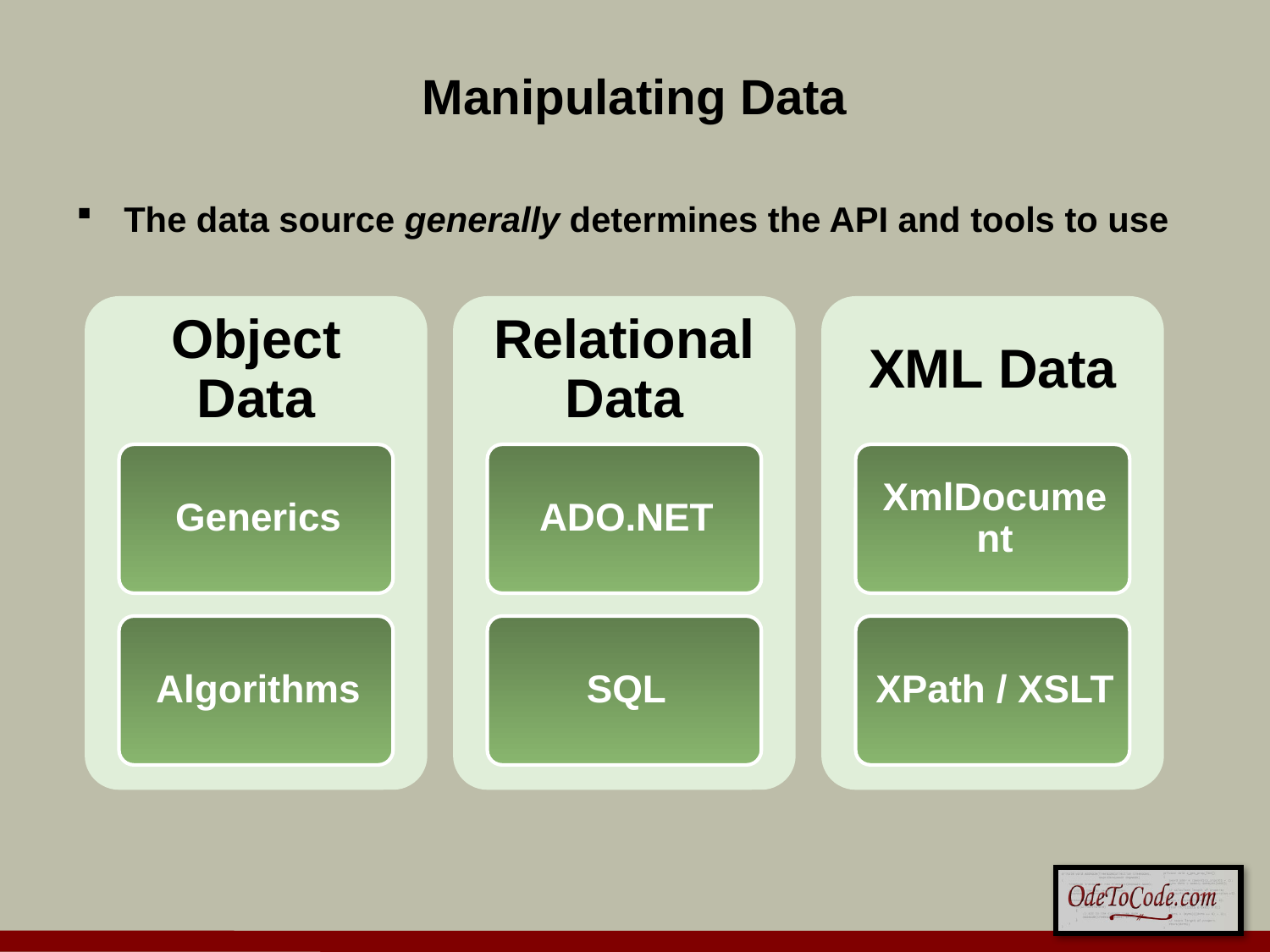

# Manipulating Data
The data source generally determines the API and tools to use
Object Data
Generics
Algorithms
Relational Data
ADO.NET
SQL
XML Data
XmlDocument
XPath / XSLT